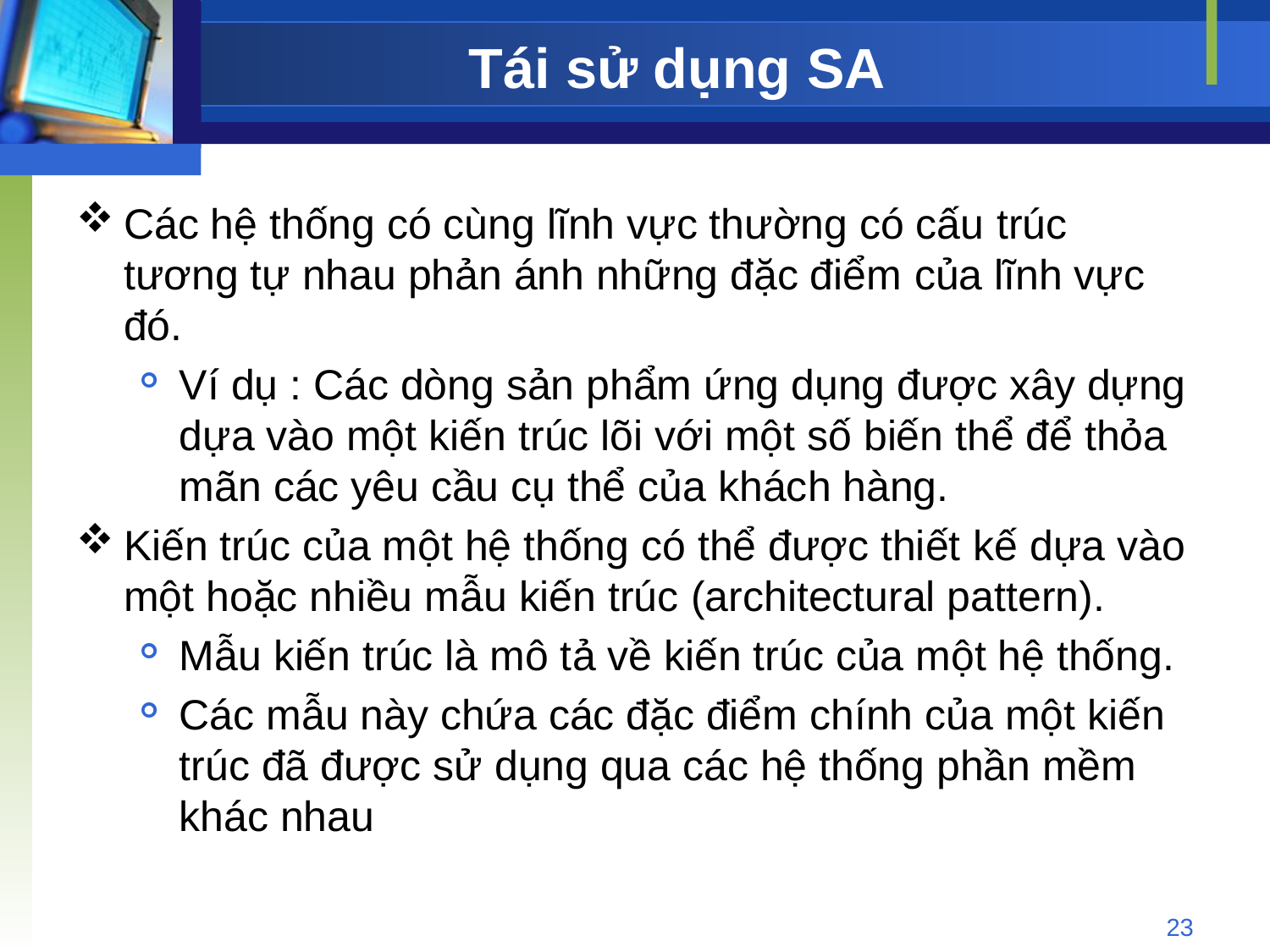

# Tái sử dụng SA
Các hệ thống có cùng lĩnh vực thường có cấu trúc tương tự nhau phản ánh những đặc điểm của lĩnh vực đó.
Ví dụ : Các dòng sản phẩm ứng dụng được xây dựng dựa vào một kiến trúc lõi với một số biến thể để thỏa mãn các yêu cầu cụ thể của khách hàng.
Kiến trúc của một hệ thống có thể được thiết kế dựa vào một hoặc nhiều mẫu kiến trúc (architectural pattern).
Mẫu kiến trúc là mô tả về kiến trúc của một hệ thống.
Các mẫu này chứa các đặc điểm chính của một kiến trúc đã được sử dụng qua các hệ thống phần mềm khác nhau
23